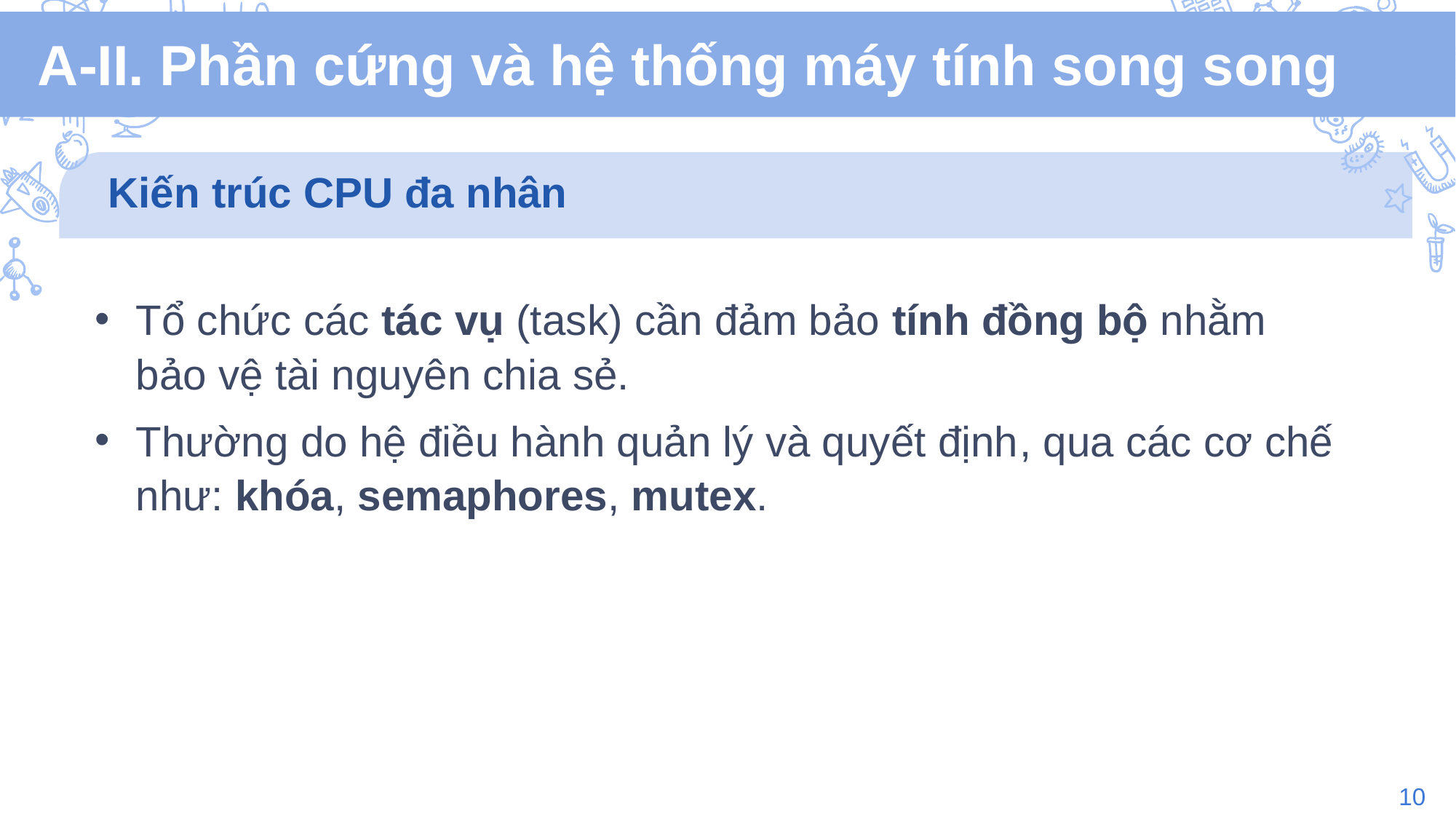

A-II. Phần cứng và hệ thống máy tính song song
Kiến trúc CPU đa nhân

Tổ chức các tác vụ (task) cần đảm bảo tính đồng bộ nhằm bảo vệ tài nguyên chia sẻ.
Thường do hệ điều hành quản lý và quyết định, qua các cơ chế như: khóa, semaphores, mutex.
10